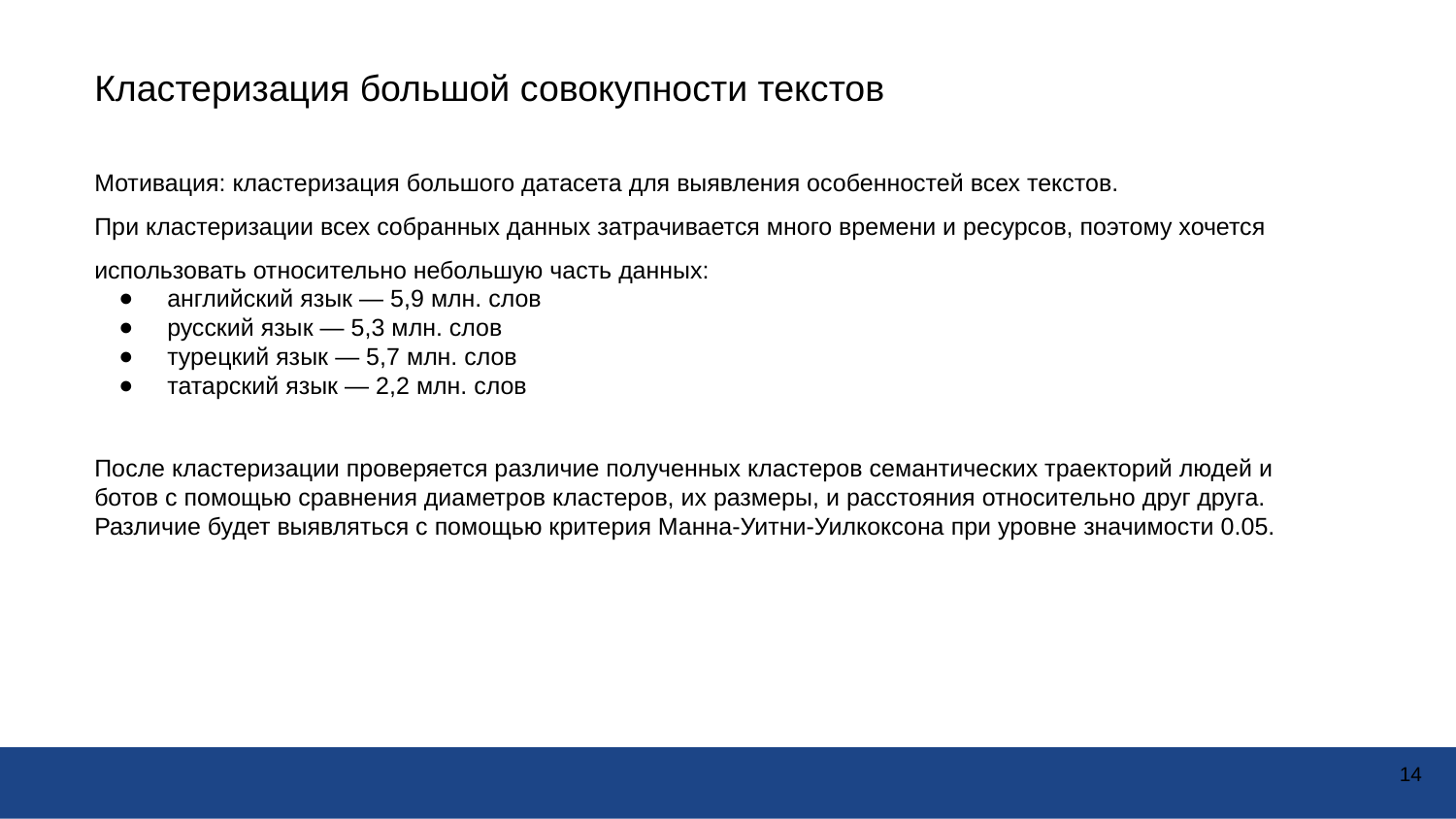

Кластеризация большой совокупности текстов

Мотивация: кластеризация большого датасета для выявления особенностей всех текстов.
При кластеризации всех собранных данных затрачивается много времени и ресурсов, поэтому хочется использовать относительно небольшую часть данных:
английский язык — 5,9 млн. слов
русский язык — 5,3 млн. слов
турецкий язык — 5,7 млн. слов
татарский язык — 2,2 млн. слов
После кластеризации проверяется различие полученных кластеров семантических траекторий людей и ботов с помощью сравнения диаметров кластеров, их размеры, и расстояния относительно друг друга.
Различие будет выявляться с помощью критерия Манна-Уитни-Уилкоксона при уровне значимости 0.05.
14